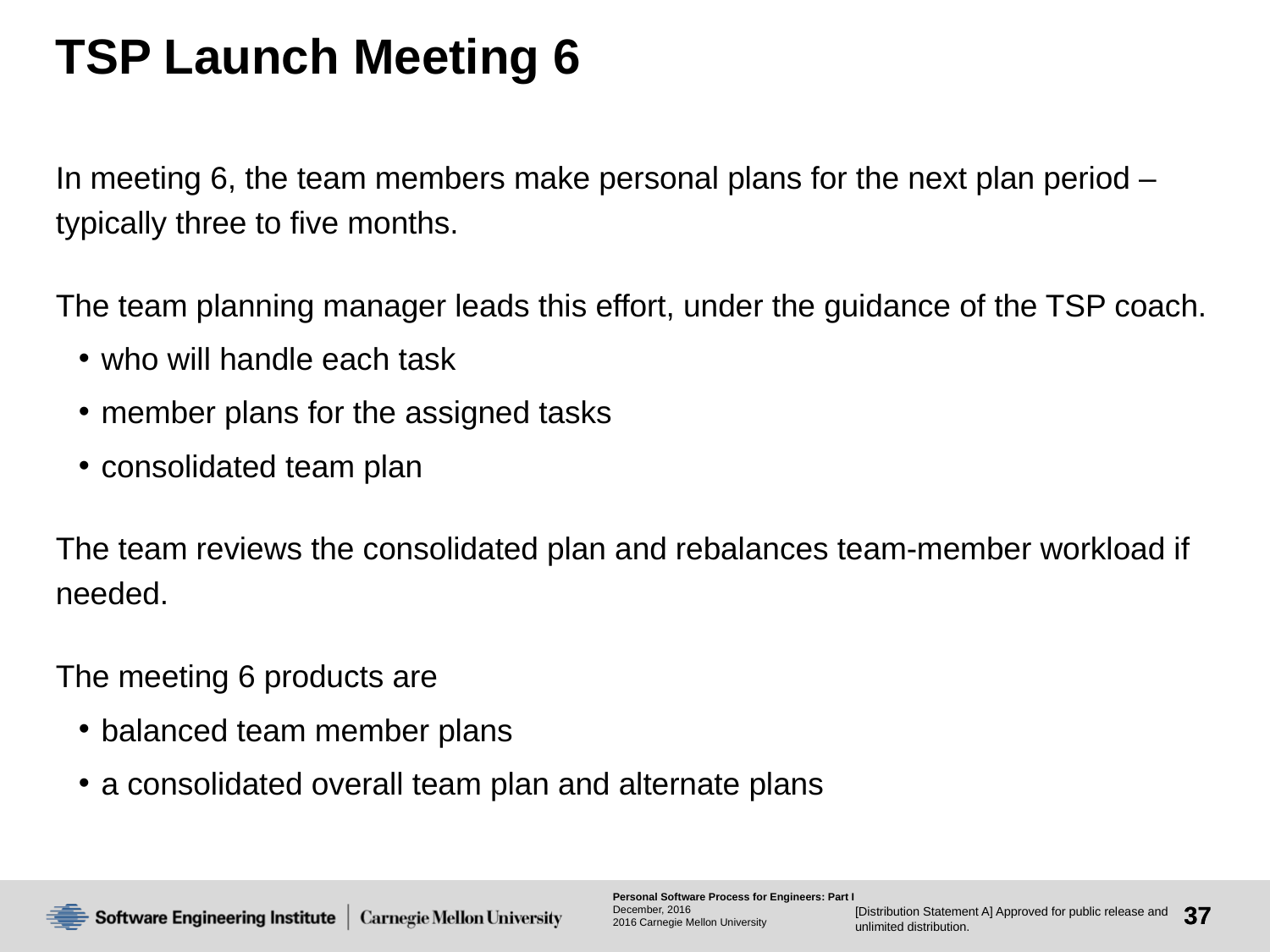

# TSP Launch Meeting 6
In meeting 6, the team members make personal plans for the next plan period – typically three to five months.

The team planning manager leads this effort, under the guidance of the TSP coach.
who will handle each task
member plans for the assigned tasks
consolidated team plan

The team reviews the consolidated plan and rebalances team-member workload if needed.

The meeting 6 products are
balanced team member plans
a consolidated overall team plan and alternate plans